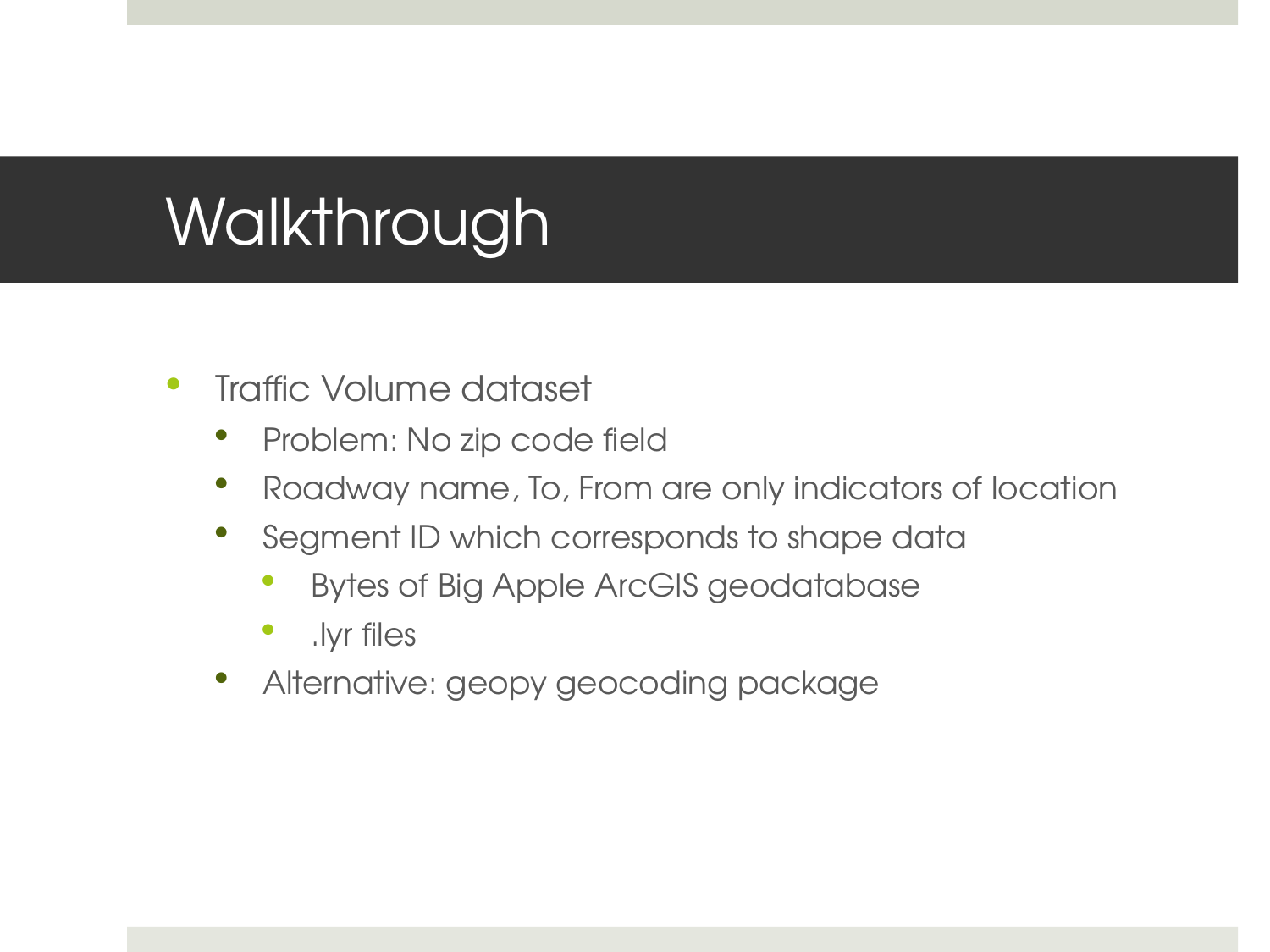

# Walkthrough
Traffic Volume dataset
Problem: No zip code field
Roadway name, To, From are only indicators of location
Segment ID which corresponds to shape data
Bytes of Big Apple ArcGIS geodatabase
.lyr files
Alternative: geopy geocoding package